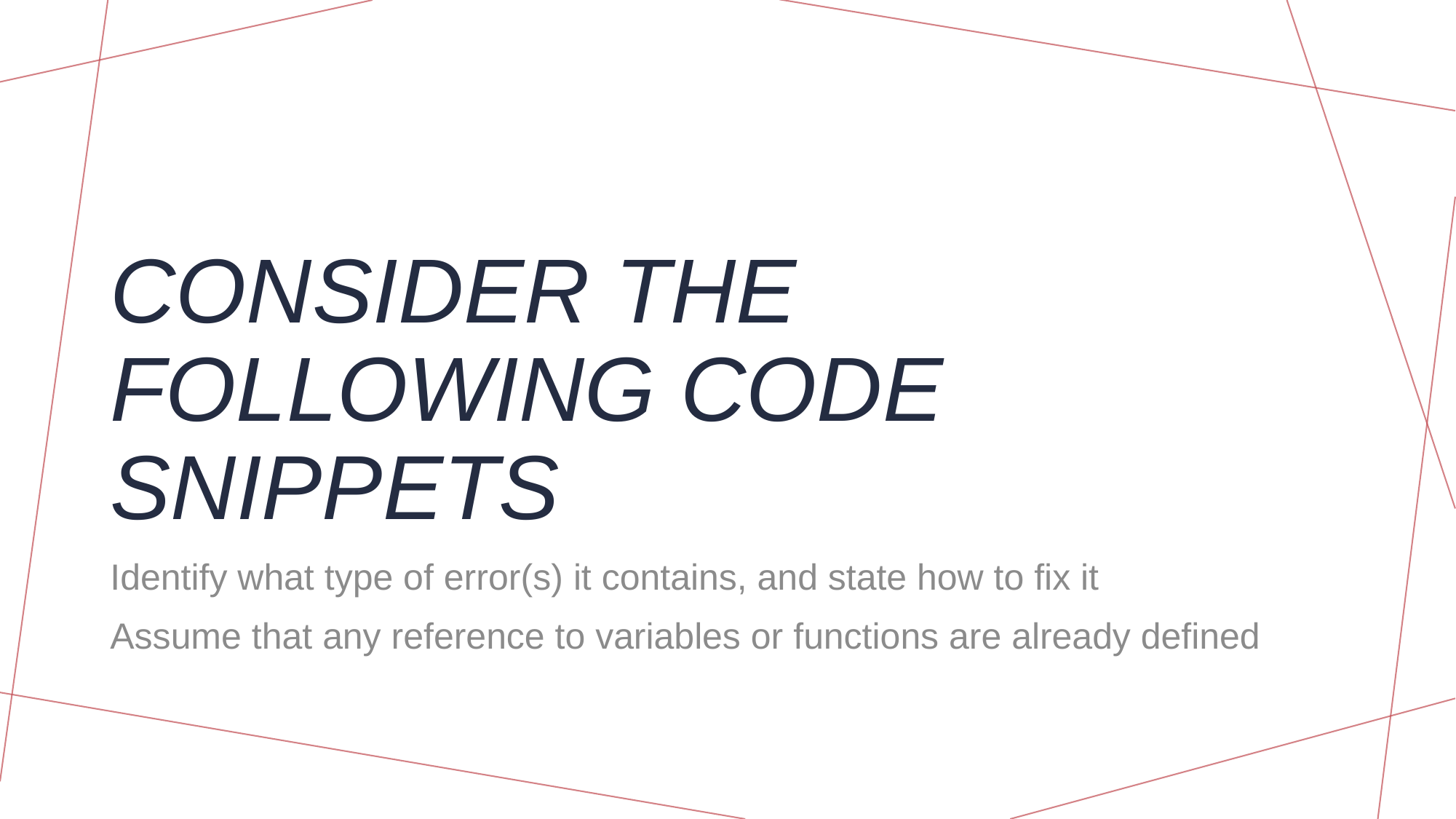

# Consider the following code snippets
Identify what type of error(s) it contains, and state how to fix it
Assume that any reference to variables or functions are already defined